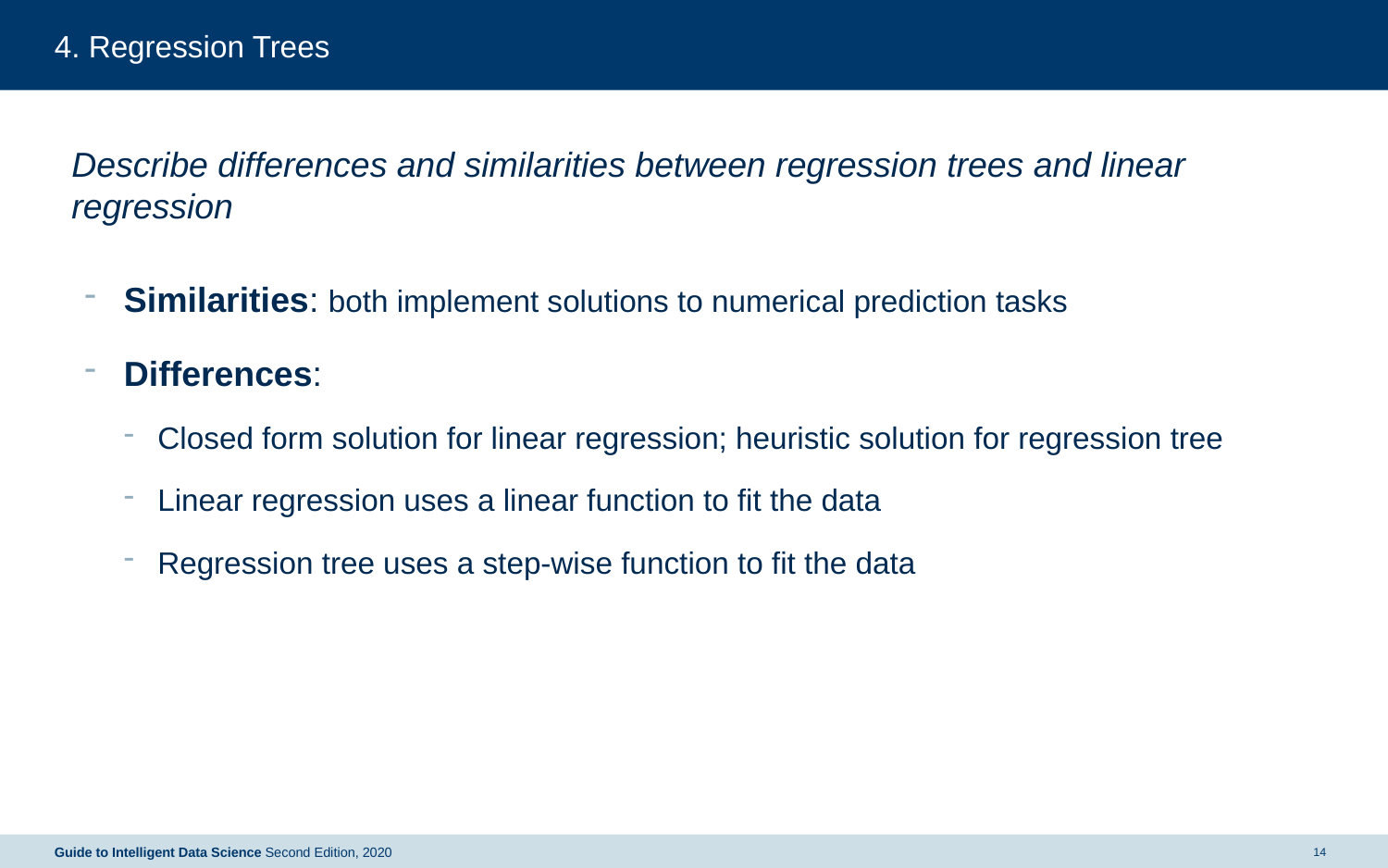

# 4. Regression Trees
Describe differences and similarities between regression trees and linear regression
Similarities: both implement solutions to numerical prediction tasks
Differences:
Closed form solution for linear regression; heuristic solution for regression tree
Linear regression uses a linear function to fit the data
Regression tree uses a step-wise function to fit the data
Guide to Intelligent Data Science Second Edition, 2020
14